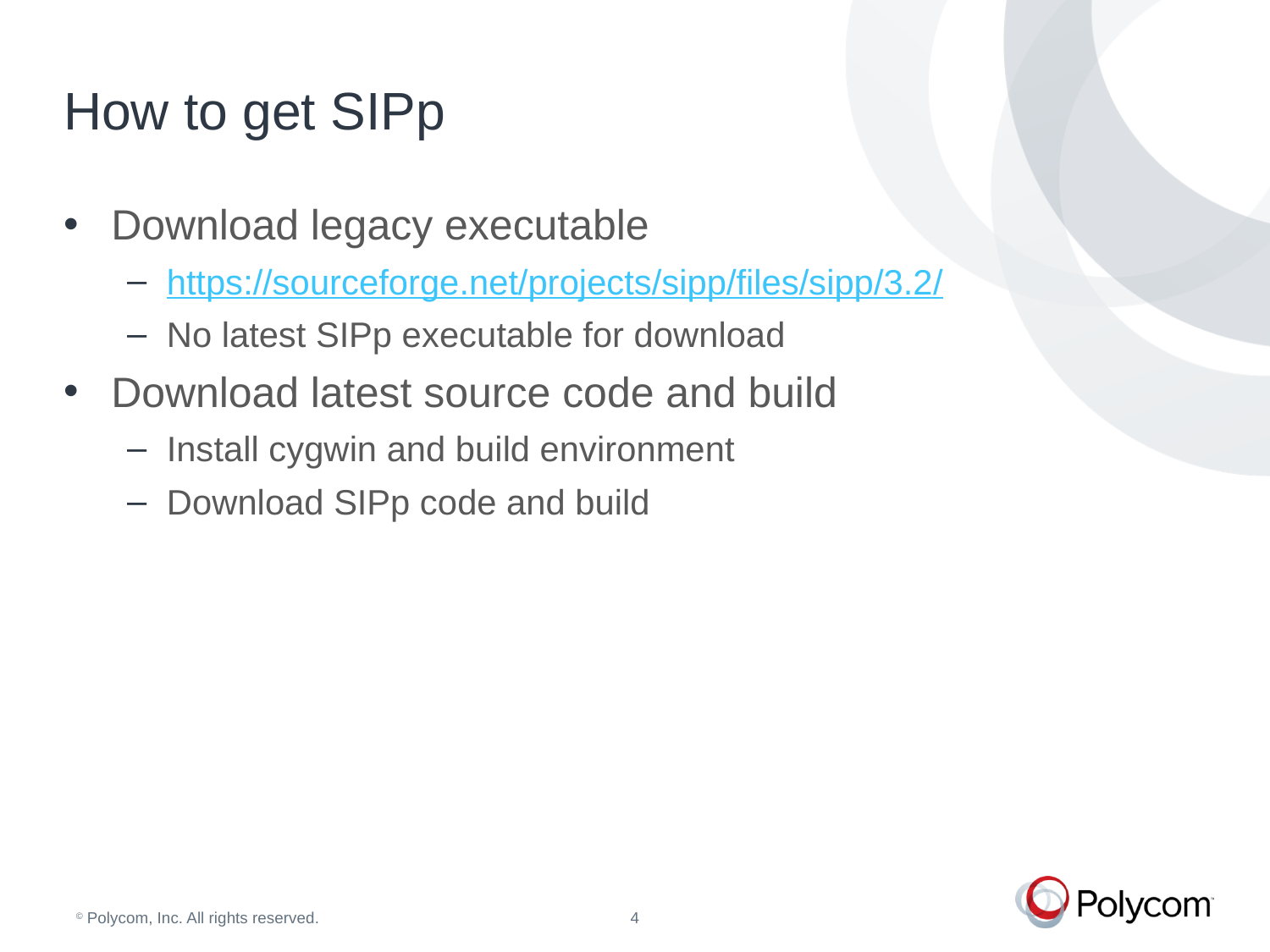

# How to get SIPp
Download legacy executable
https://sourceforge.net/projects/sipp/files/sipp/3.2/
No latest SIPp executable for download
Download latest source code and build
Install cygwin and build environment
Download SIPp code and build